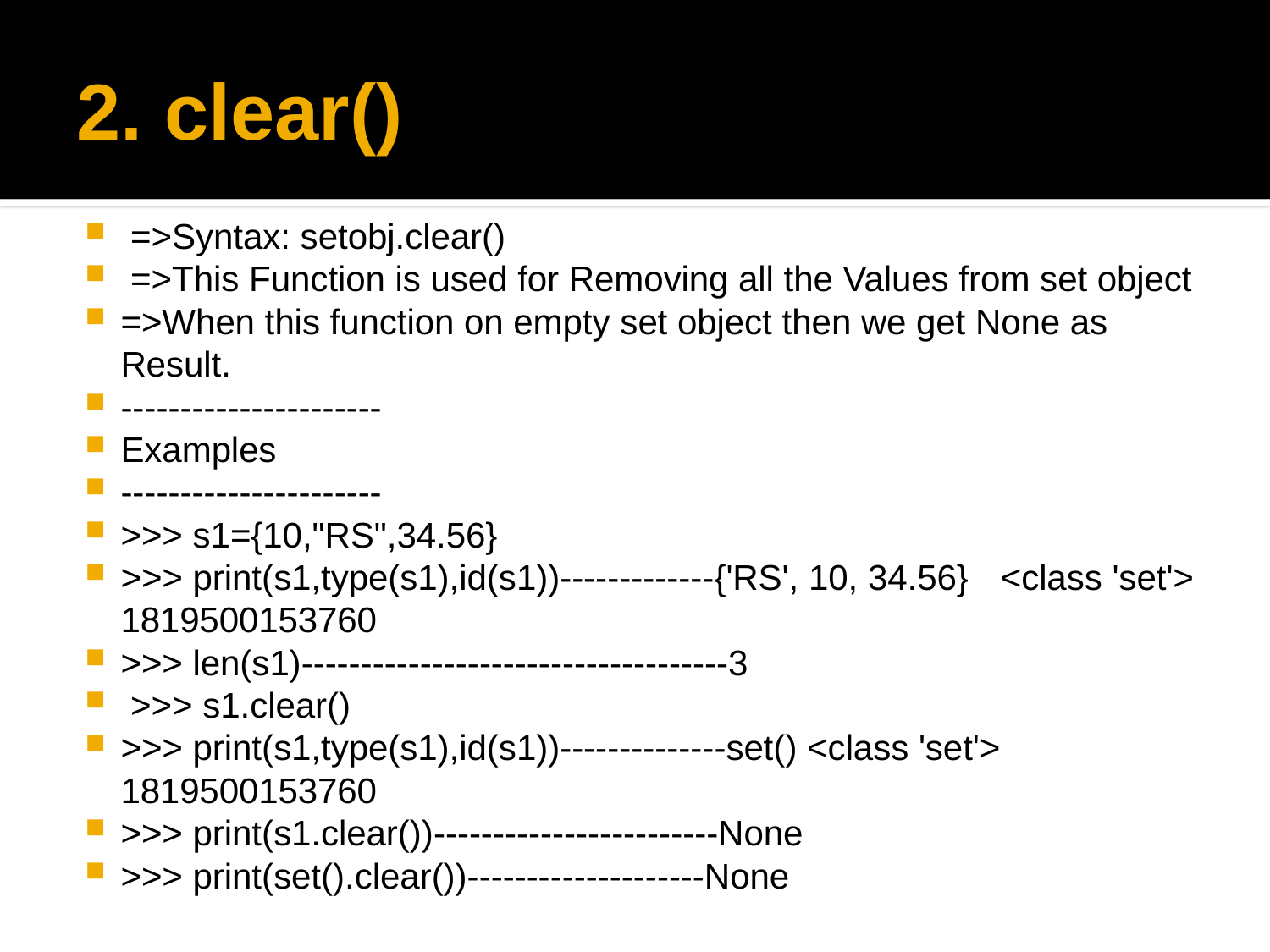

# 2. clear()
 =>Syntax: setobj.clear()
 =>This Function is used for Removing all the Values from set object
=>When this function on empty set object then we get None as Result.
----------------------
Examples
----------------------
>>> s1={10,"RS",34.56}
>>> print(s1,type(s1),id(s1))-------------{'RS', 10, 34.56} 				<class 'set'> 1819500153760
>>> len(s1)------------------------------------3
 >>> s1.clear()
>>> print(s1,type(s1),id(s1))--------------set() <class 'set'> 						1819500153760
>>> print(s1.clear())------------------------None
>>> print(set().clear())--------------------None